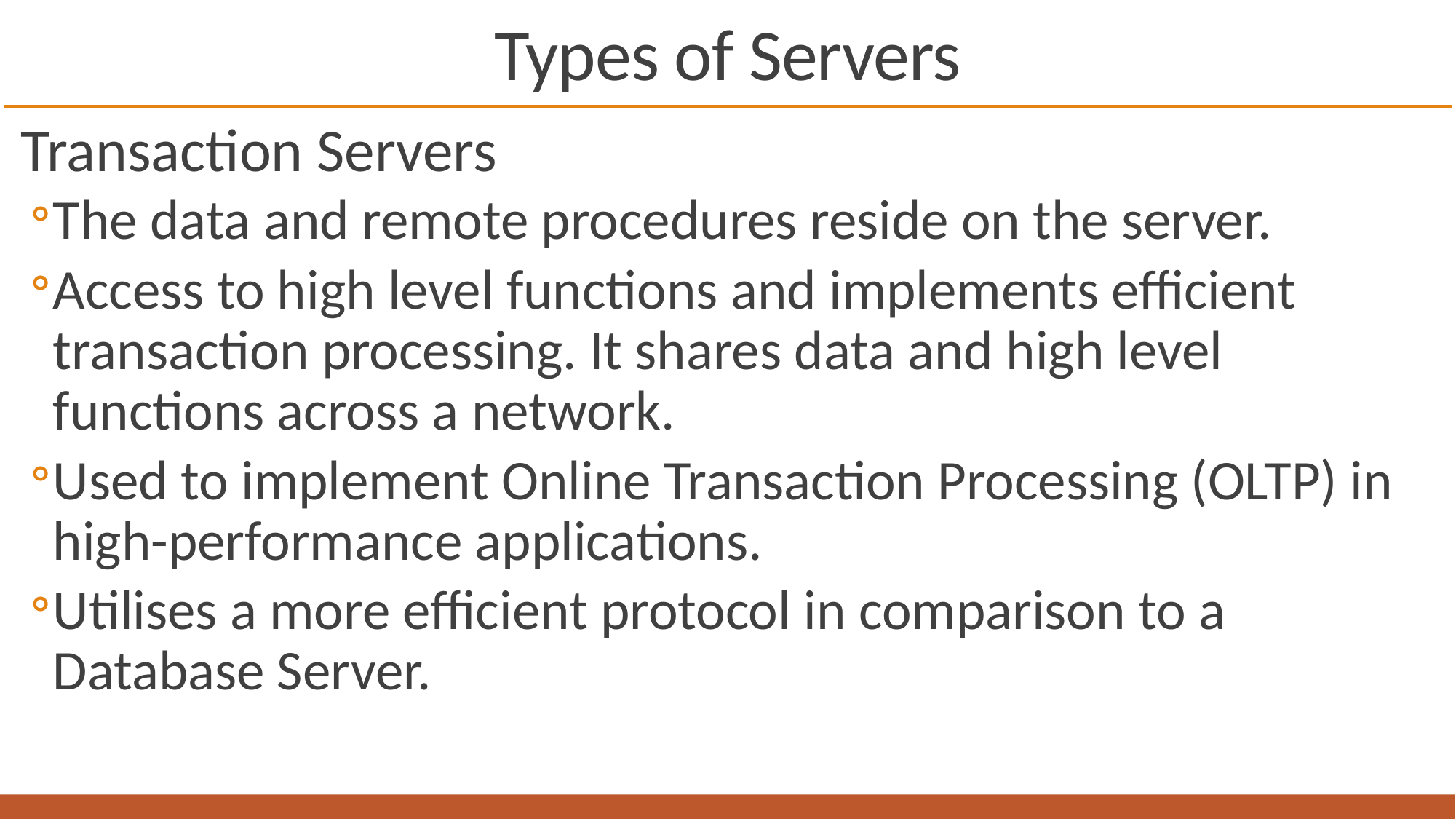

# Types of Servers
Transaction Servers
The data and remote procedures reside on the server.
Access to high level functions and implements efficient transaction processing. It shares data and high level functions across a network.
Used to implement Online Transaction Processing (OLTP) in high-performance applications.
Utilises a more efficient protocol in comparison to a Database Server.